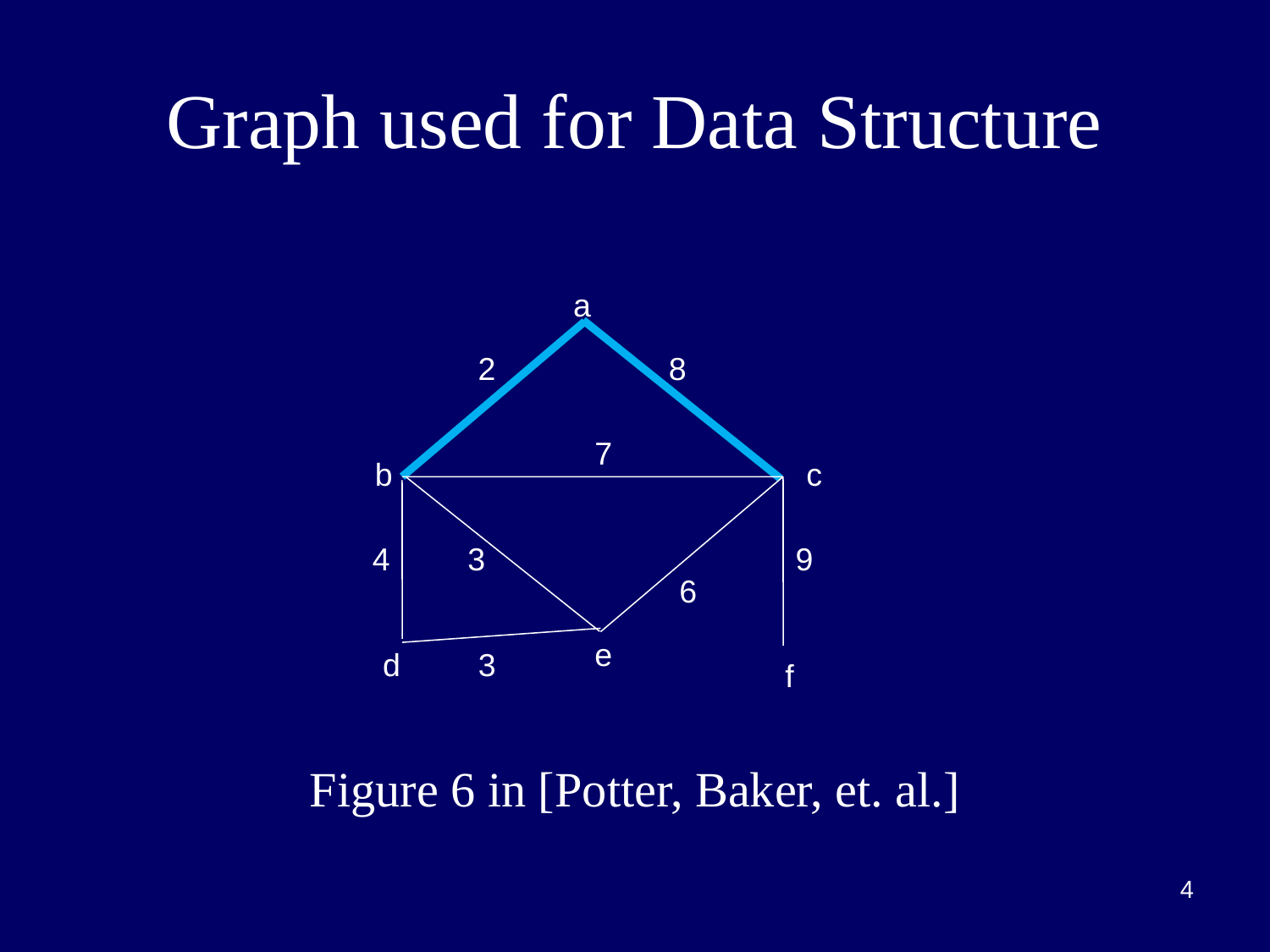

# Graph used for Data Structure
a

2
8

7
b
c

4
3
9

6

e
d
3
f
Figure 6 in [Potter, Baker, et. al.]
4